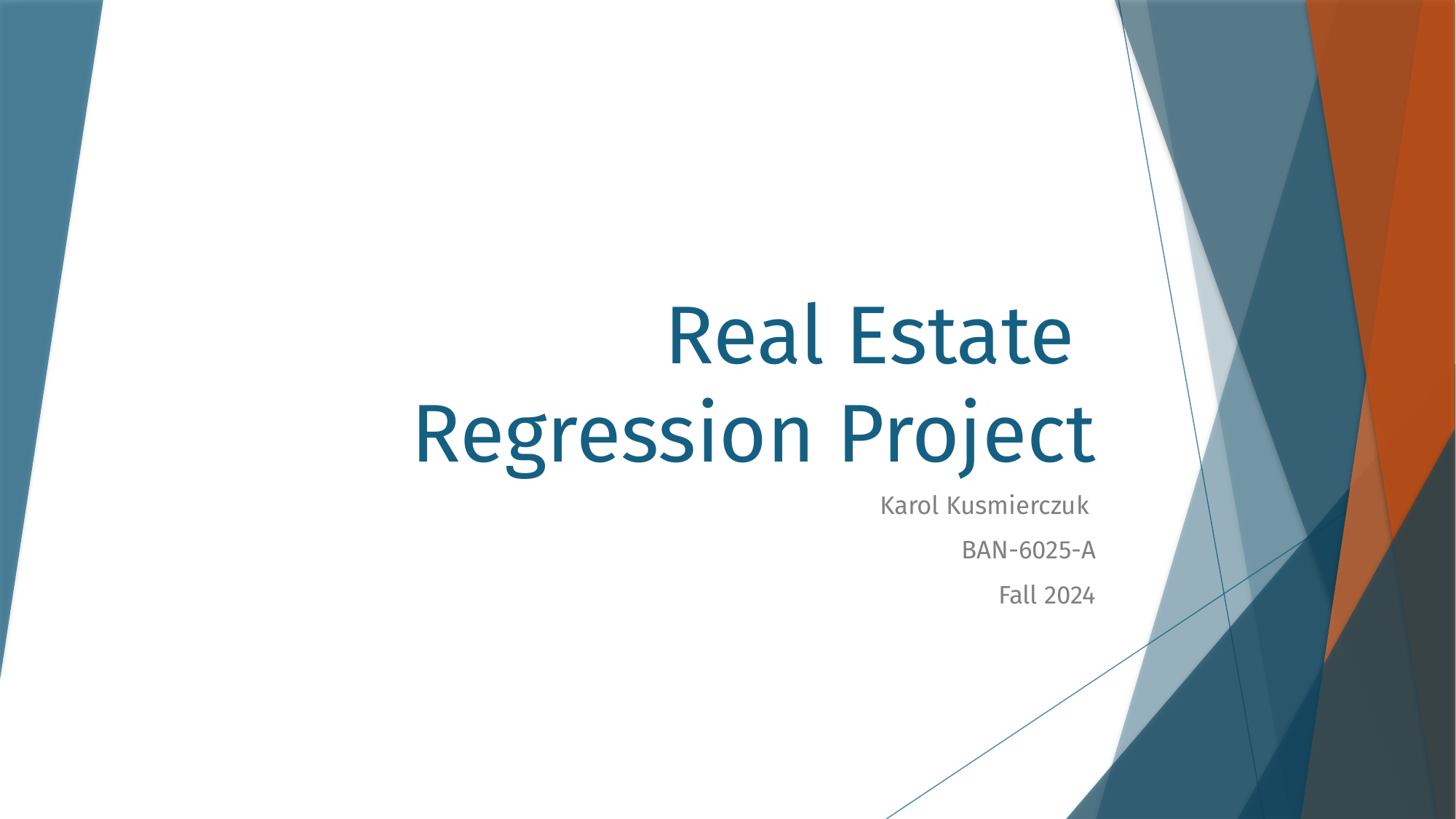

# Real Estate Regression Project
Karol Kusmierczuk
BAN-6025-A
Fall 2024